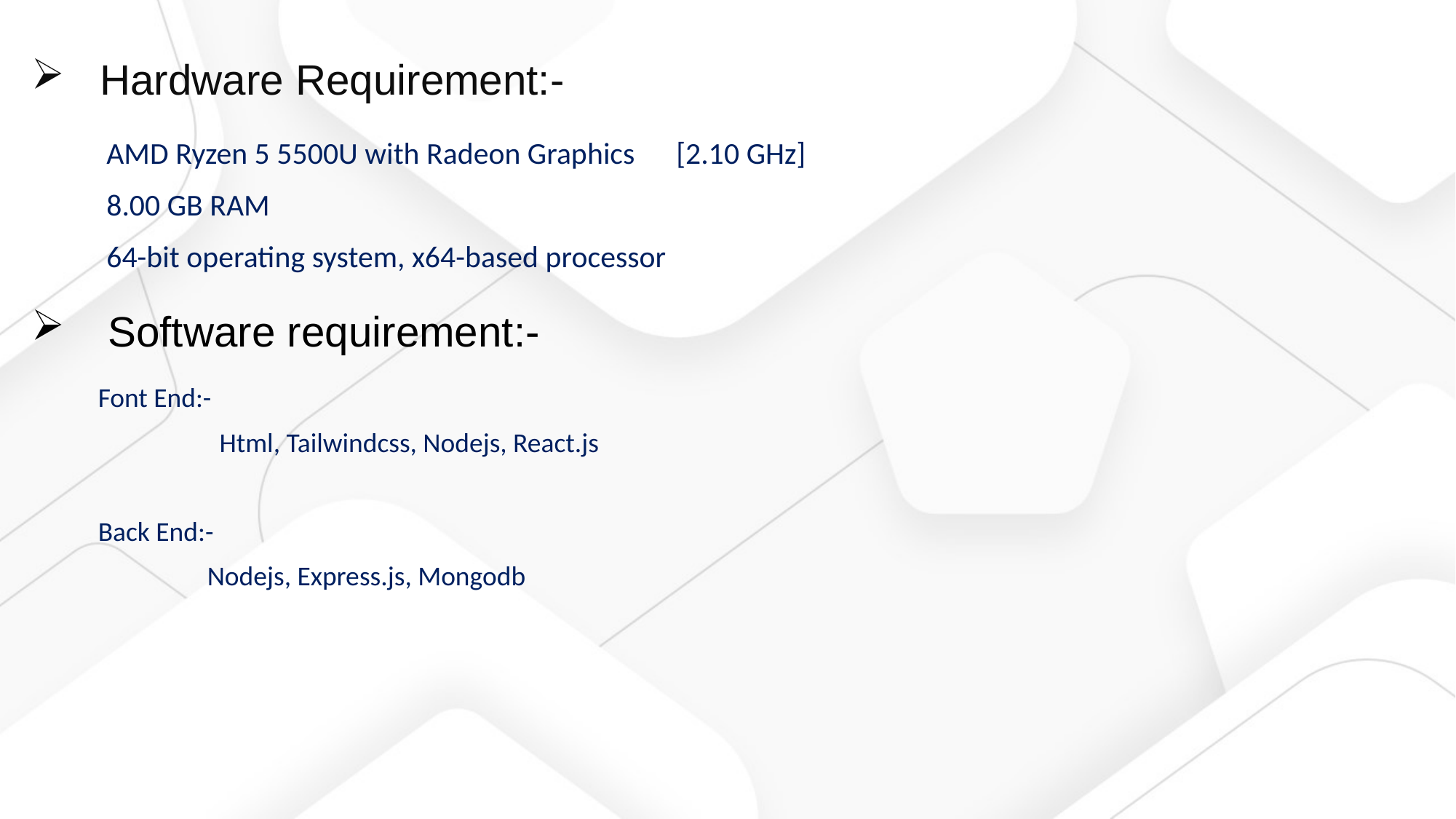

# Hardware Requirement:-
AMD Ryzen 5 5500U with Radeon Graphics      [2.10 GHz]
8.00 GB RAM
64-bit operating system, x64-based processor

   Software requirement:-
Font End:-
	  Html, Tailwindcss, Nodejs, React.js

Back End:-
	Nodejs, Express.js, Mongodb